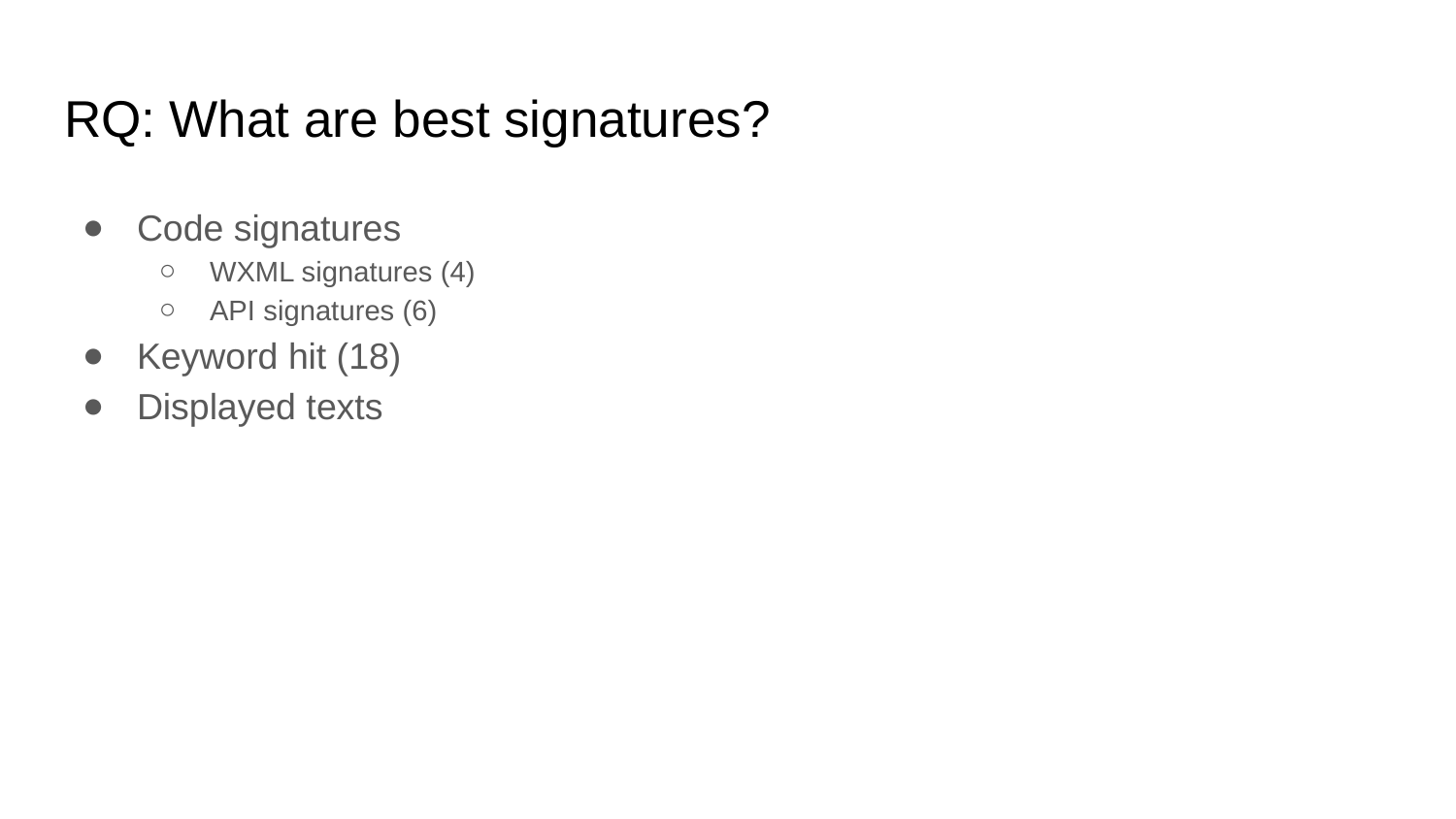

# RQ: What are best signatures?
Code signatures
WXML signatures (4)
API signatures (6)
Keyword hit (18)
Displayed texts